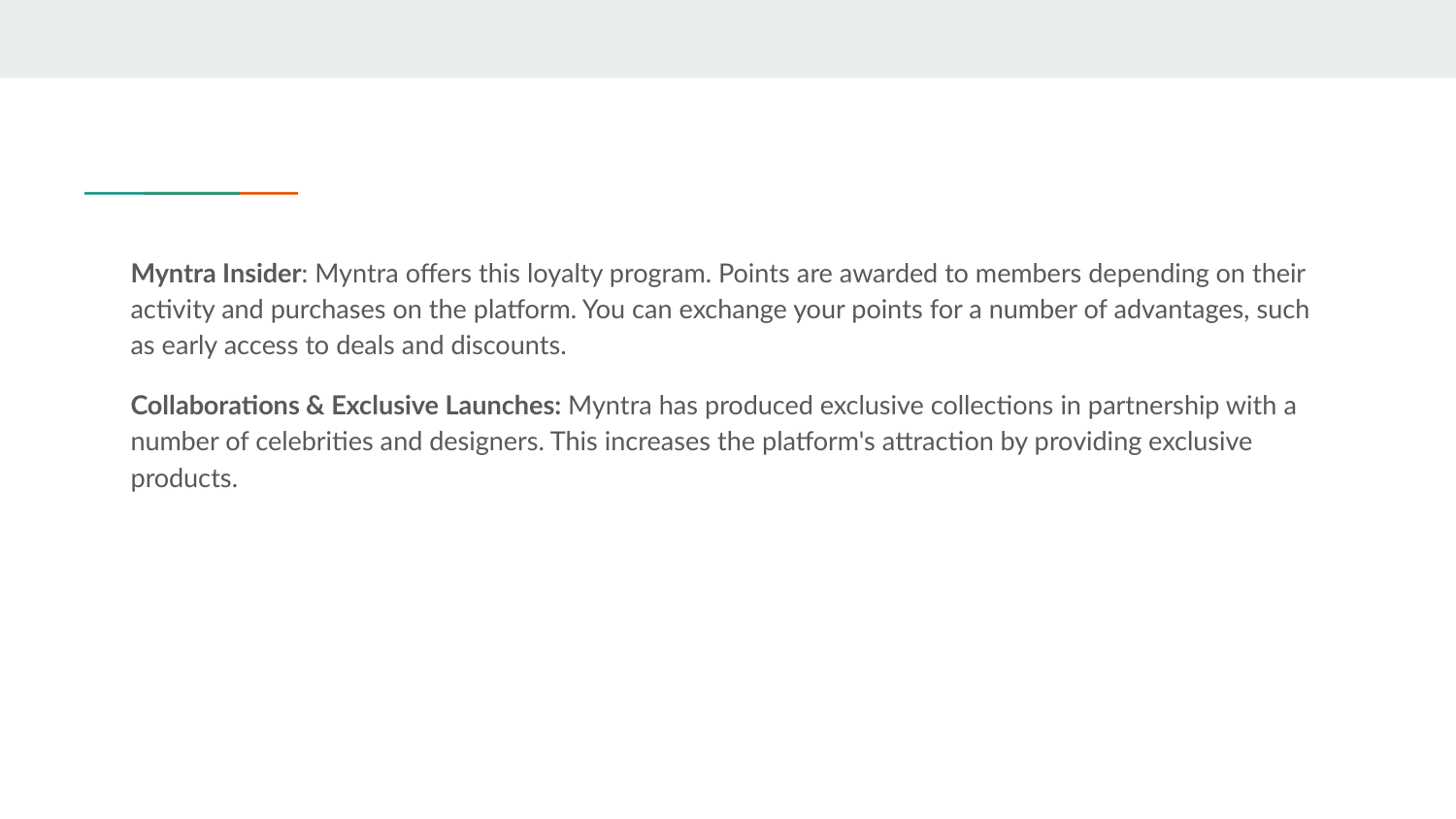

Myntra Insider: Myntra offers this loyalty program. Points are awarded to members depending on their activity and purchases on the platform. You can exchange your points for a number of advantages, such as early access to deals and discounts.
Collaborations & Exclusive Launches: Myntra has produced exclusive collections in partnership with a number of celebrities and designers. This increases the platform's attraction by providing exclusive products.